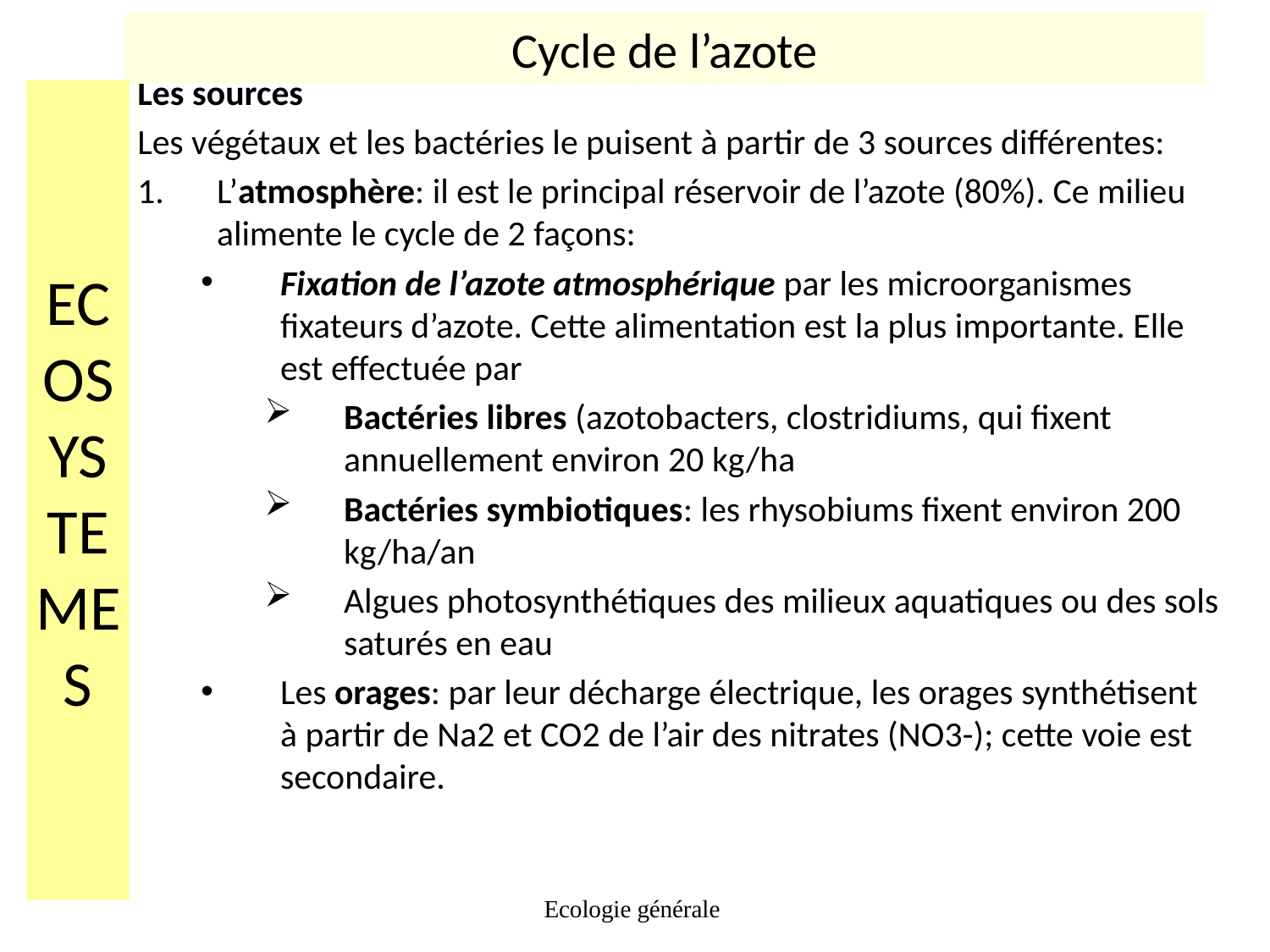

Cycle de l’azote
Les sources
Les végétaux et les bactéries le puisent à partir de 3 sources différentes:
L’atmosphère: il est le principal réservoir de l’azote (80%). Ce milieu alimente le cycle de 2 façons:
Fixation de l’azote atmosphérique par les microorganismes fixateurs d’azote. Cette alimentation est la plus importante. Elle est effectuée par
Bactéries libres (azotobacters, clostridiums, qui fixent annuellement environ 20 kg/ha
Bactéries symbiotiques: les rhysobiums fixent environ 200 kg/ha/an
Algues photosynthétiques des milieux aquatiques ou des sols saturés en eau
Les orages: par leur décharge électrique, les orages synthétisent à partir de Na2 et CO2 de l’air des nitrates (NO3-); cette voie est secondaire.
# ECOSYSTEMES
Ecologie générale